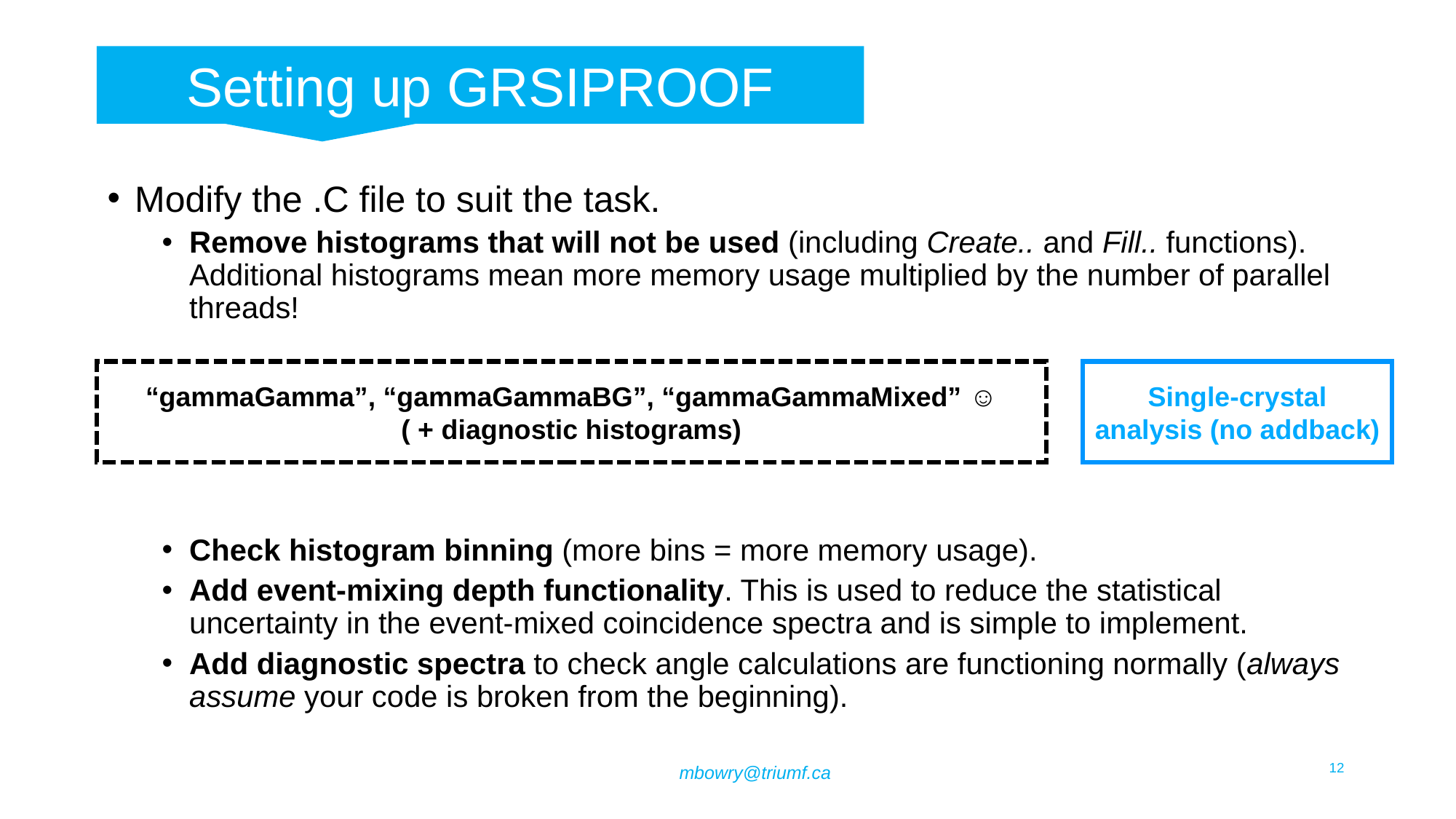

Setting up GRSIPROOF
Modify the .C file to suit the task.
Remove histograms that will not be used (including Create.. and Fill.. functions). Additional histograms mean more memory usage multiplied by the number of parallel threads!

Check histogram binning (more bins = more memory usage).
Add event-mixing depth functionality. This is used to reduce the statistical uncertainty in the event-mixed coincidence spectra and is simple to implement.
Add diagnostic spectra to check angle calculations are functioning normally (always assume your code is broken from the beginning).

“gammaGamma”, “gammaGammaBG”, “gammaGammaMixed” ☺
( + diagnostic histograms)
Single-crystal analysis (no addback)
12
mbowry@triumf.ca